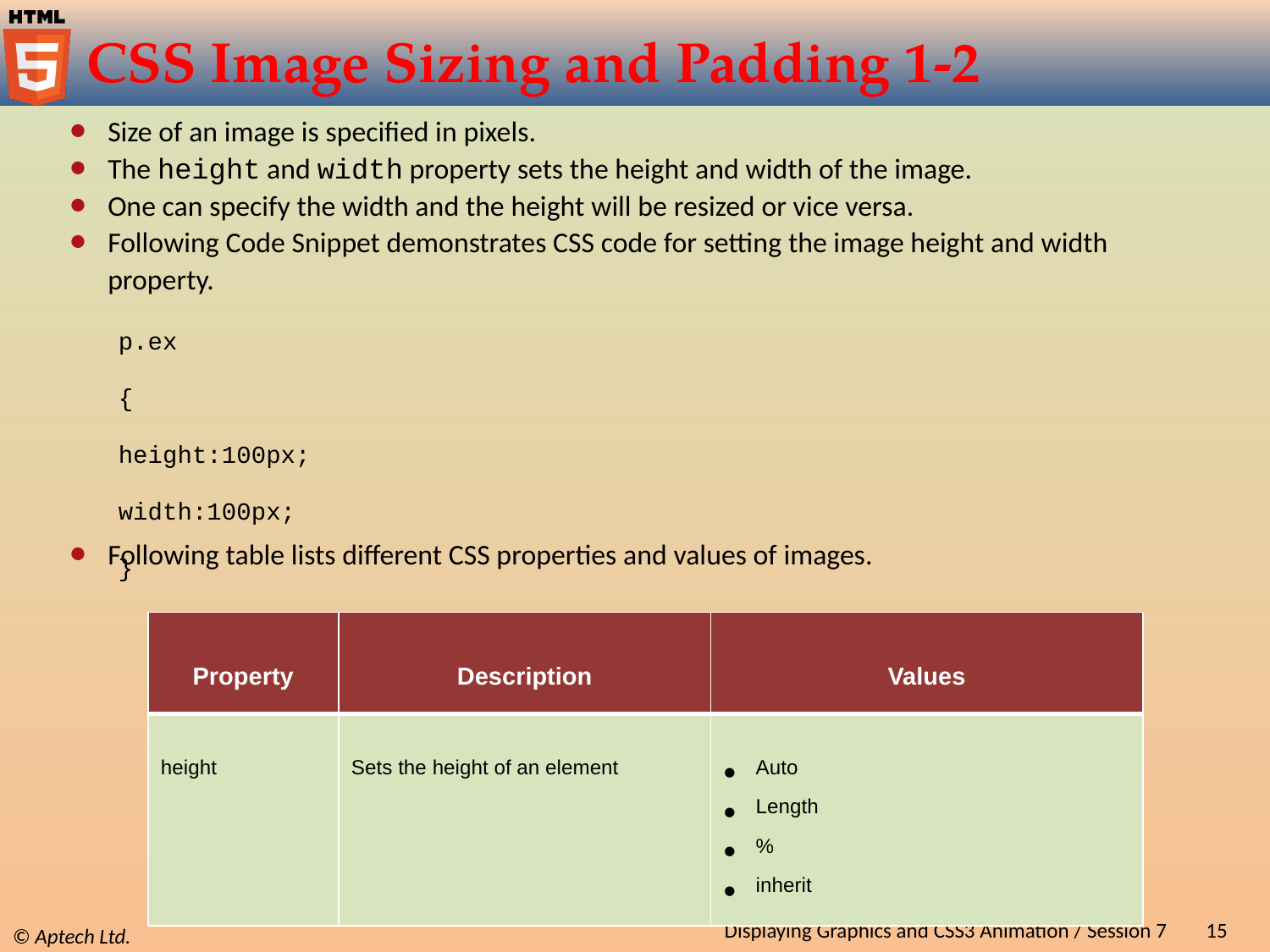

# CSS Image Sizing and Padding 1-2
Size of an image is specified in pixels.
The height and width property sets the height and width of the image.
One can specify the width and the height will be resized or vice versa.
Following Code Snippet demonstrates CSS code for setting the image height and width property.
p.ex
{
height:100px;
width:100px;
}
Following table lists different CSS properties and values of images.
| Property | Description | Values |
| --- | --- | --- |
| height | Sets the height of an element | Auto Length % inherit |
Displaying Graphics and CSS3 Animation / Session 7
15